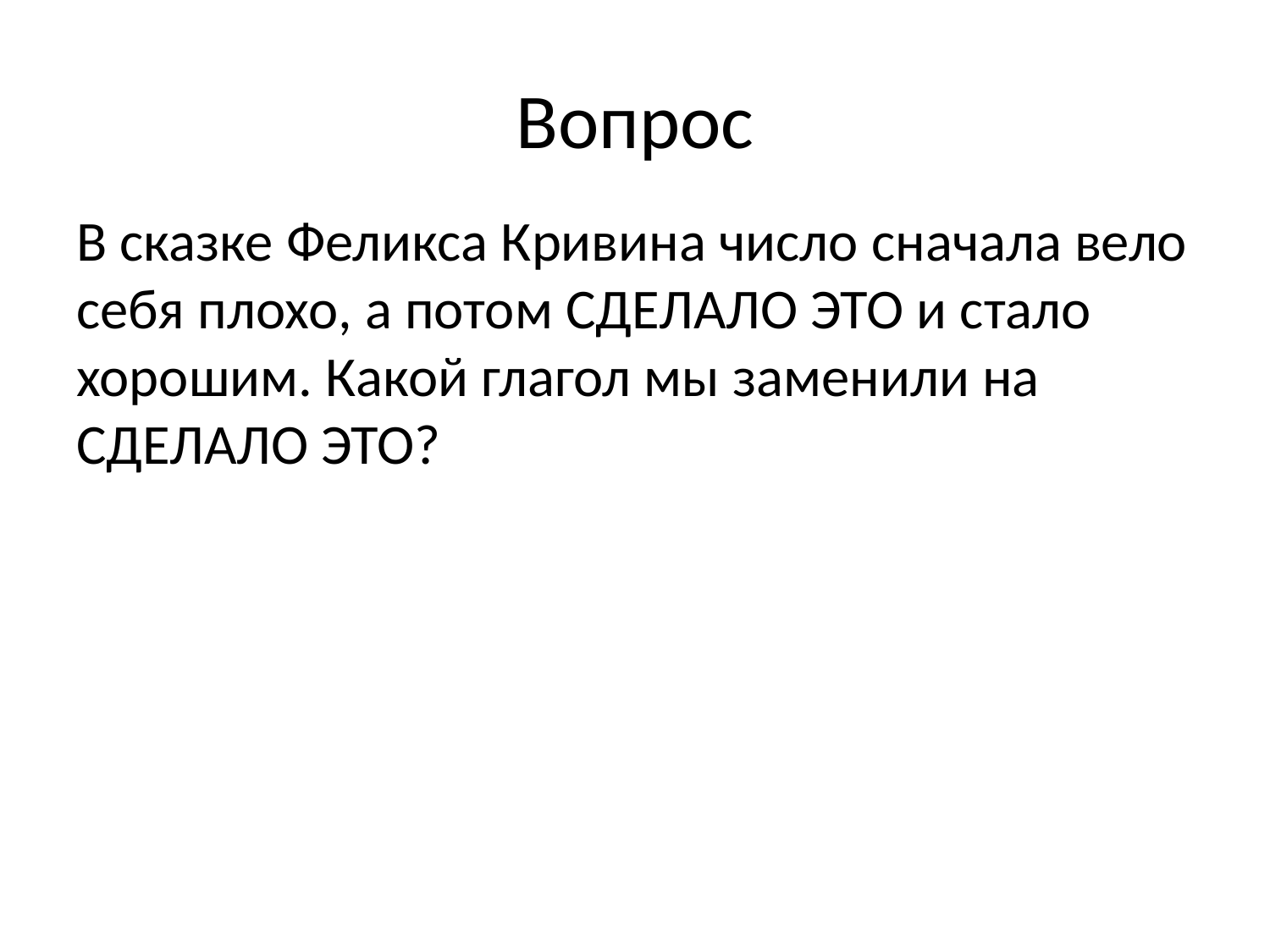

# Вопрос
В сказке Феликса Кривина число сначала вело себя плохо, а потом СДЕЛАЛО ЭТО и стало хорошим. Какой глагол мы заменили на СДЕЛАЛО ЭТО?